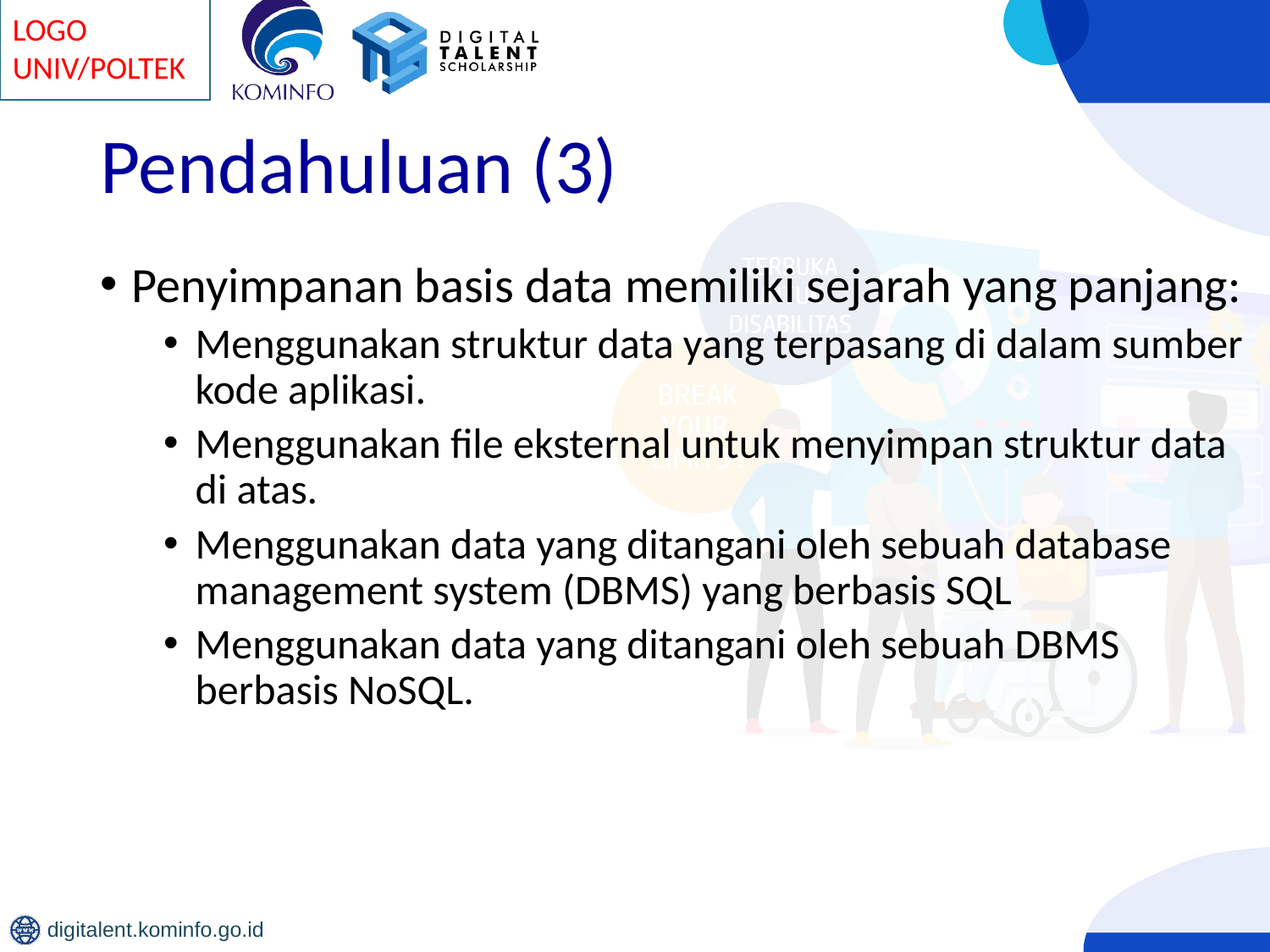

# Pendahuluan (3)
Penyimpanan basis data memiliki sejarah yang panjang:
Menggunakan struktur data yang terpasang di dalam sumber kode aplikasi.
Menggunakan file eksternal untuk menyimpan struktur data di atas.
Menggunakan data yang ditangani oleh sebuah database management system (DBMS) yang berbasis SQL
Menggunakan data yang ditangani oleh sebuah DBMS berbasis NoSQL.